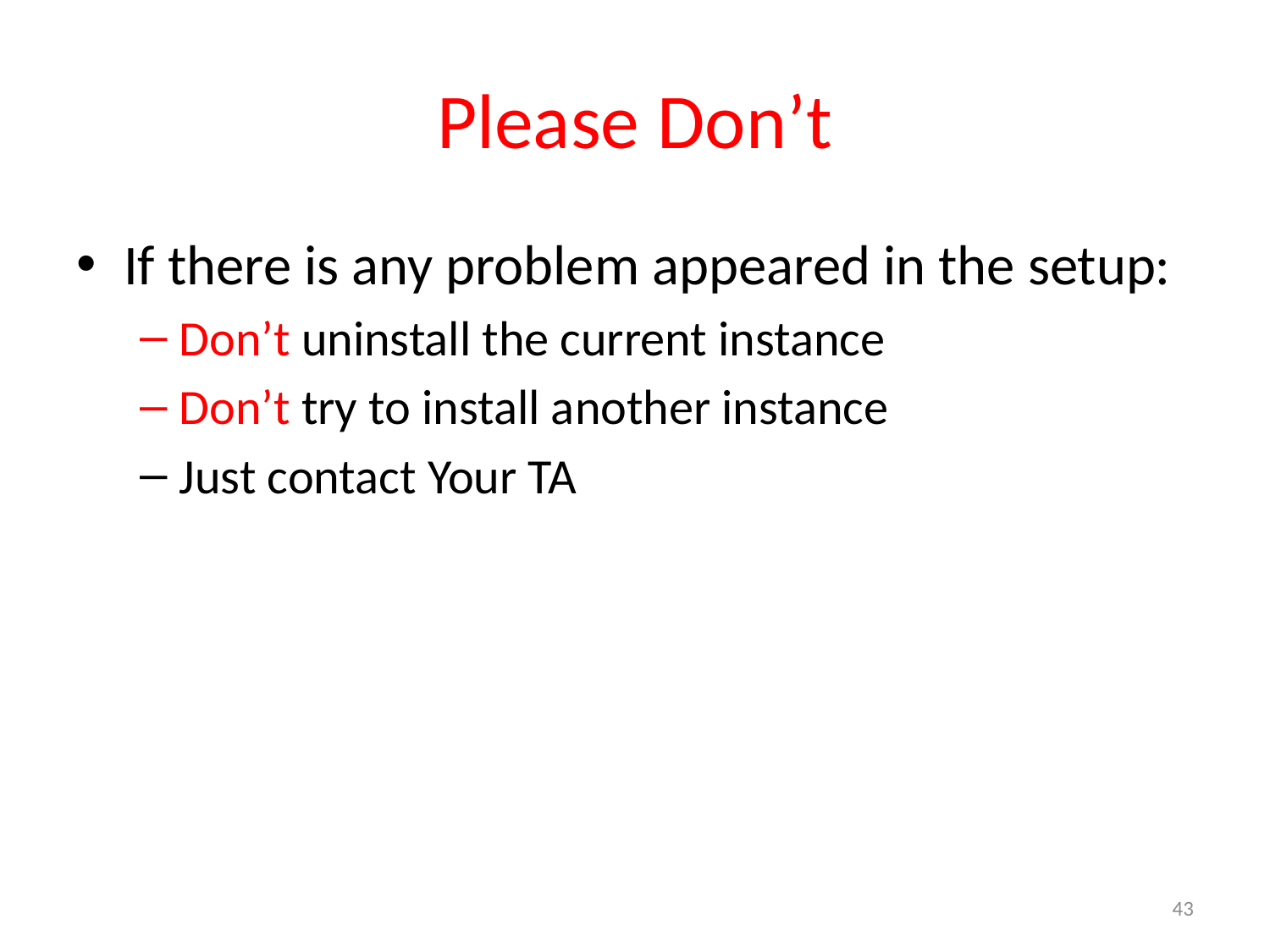

# Please Don’t
If there is any problem appeared in the setup:
Don’t uninstall the current instance
Don’t try to install another instance
Just contact Your TA
43